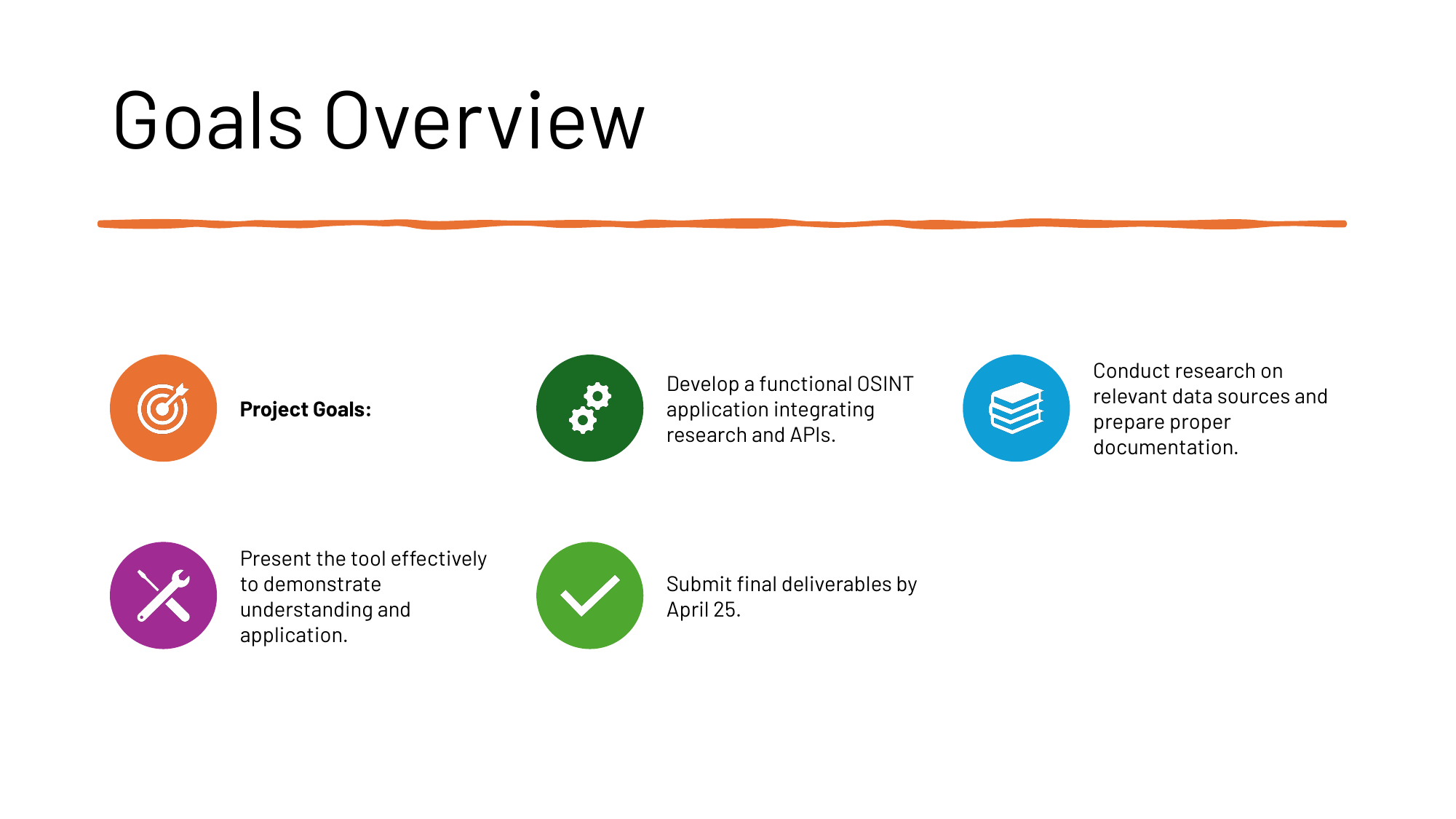

# Goals Overview

Project Goals:
Develop a functional OSINT application integrating research and APIs.
Conduct research on relevant data sources and prepare proper documentation.
Present the tool effectively to demonstrate understanding and application.
Submit final deliverables by April 25.